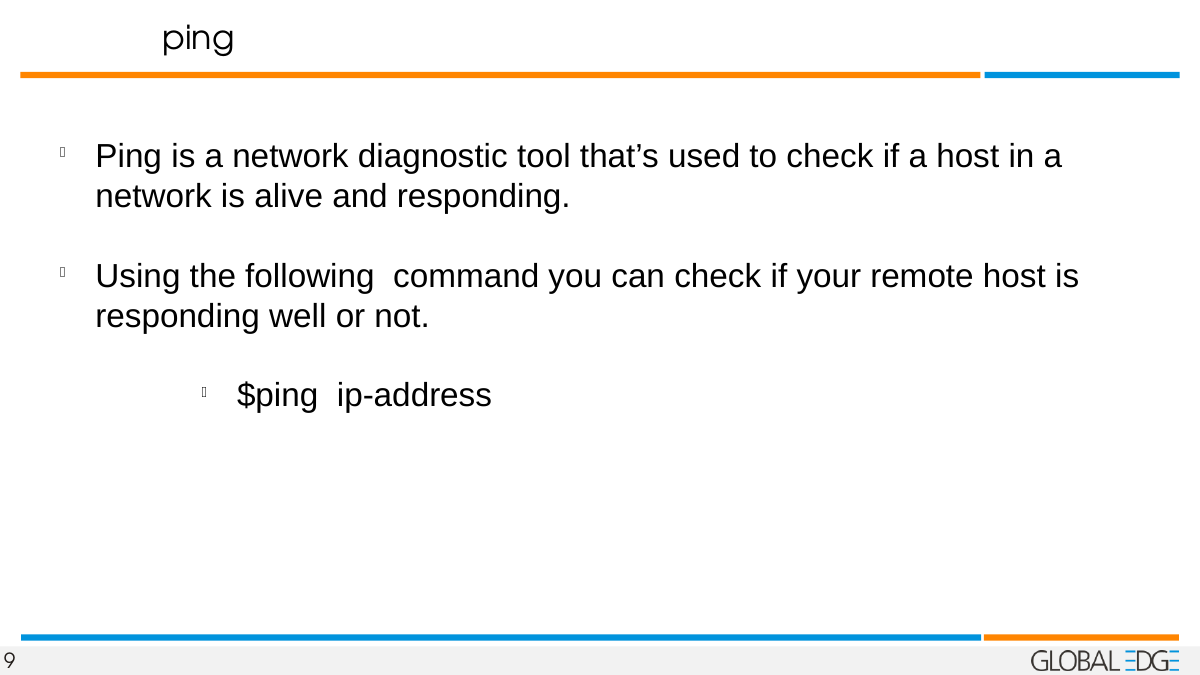

ping
Ping is a network diagnostic tool that’s used to check if a host in a network is alive and responding.

Using the following  command you can check if your remote host is responding well or not.

$ping  ip-address